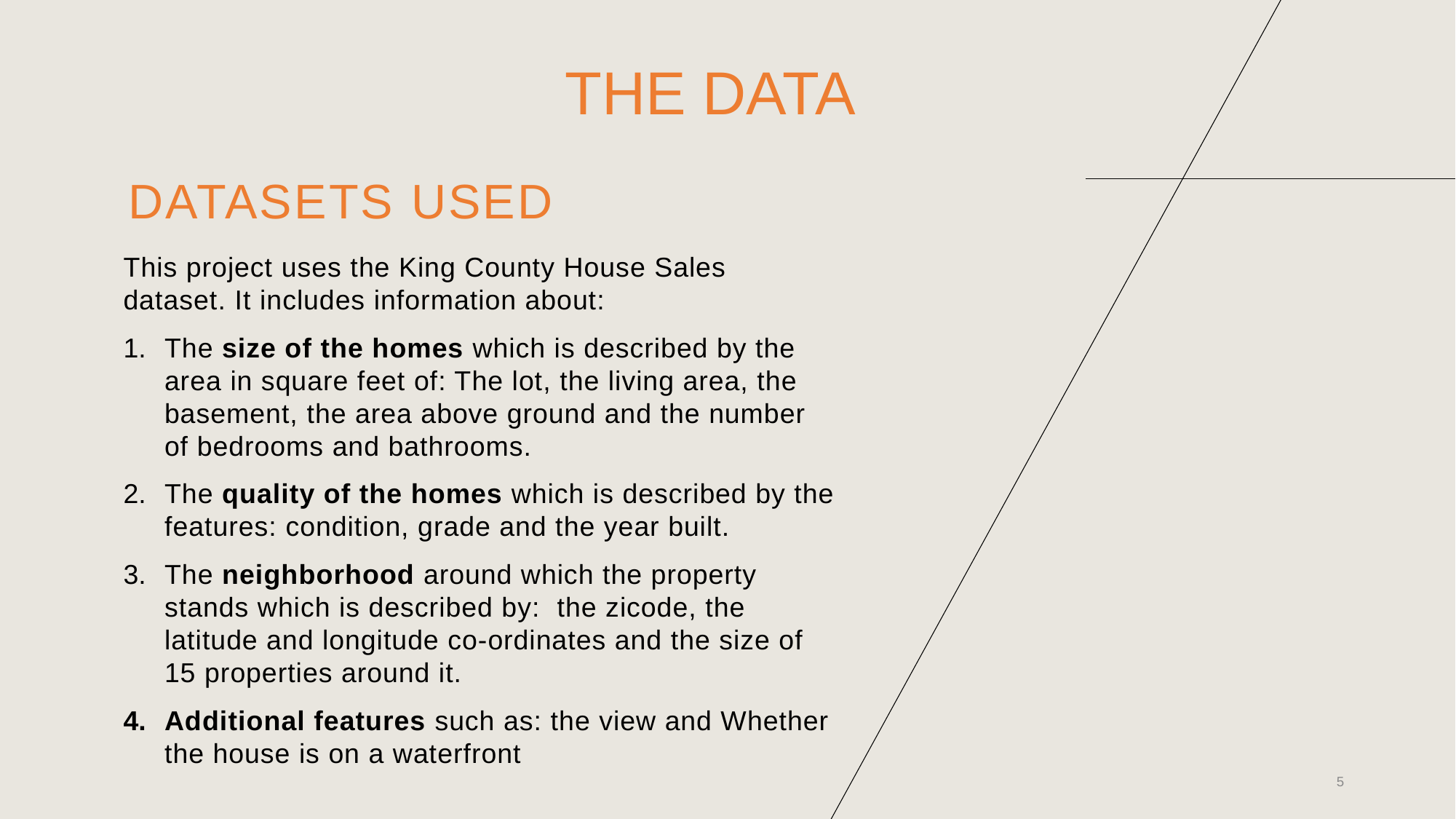

THE DATA
# DATASETS USED
This project uses the King County House Sales dataset. It includes information about:
The size of the homes which is described by the area in square feet of: The lot, the living area, the basement, the area above ground and the number of bedrooms and bathrooms.
The quality of the homes which is described by the features: condition, grade and the year built.
The neighborhood around which the property stands which is described by:  the zicode, the latitude and longitude co-ordinates and the size of 15 properties around it.
Additional features such as: the view and Whether the house is on a waterfront
5